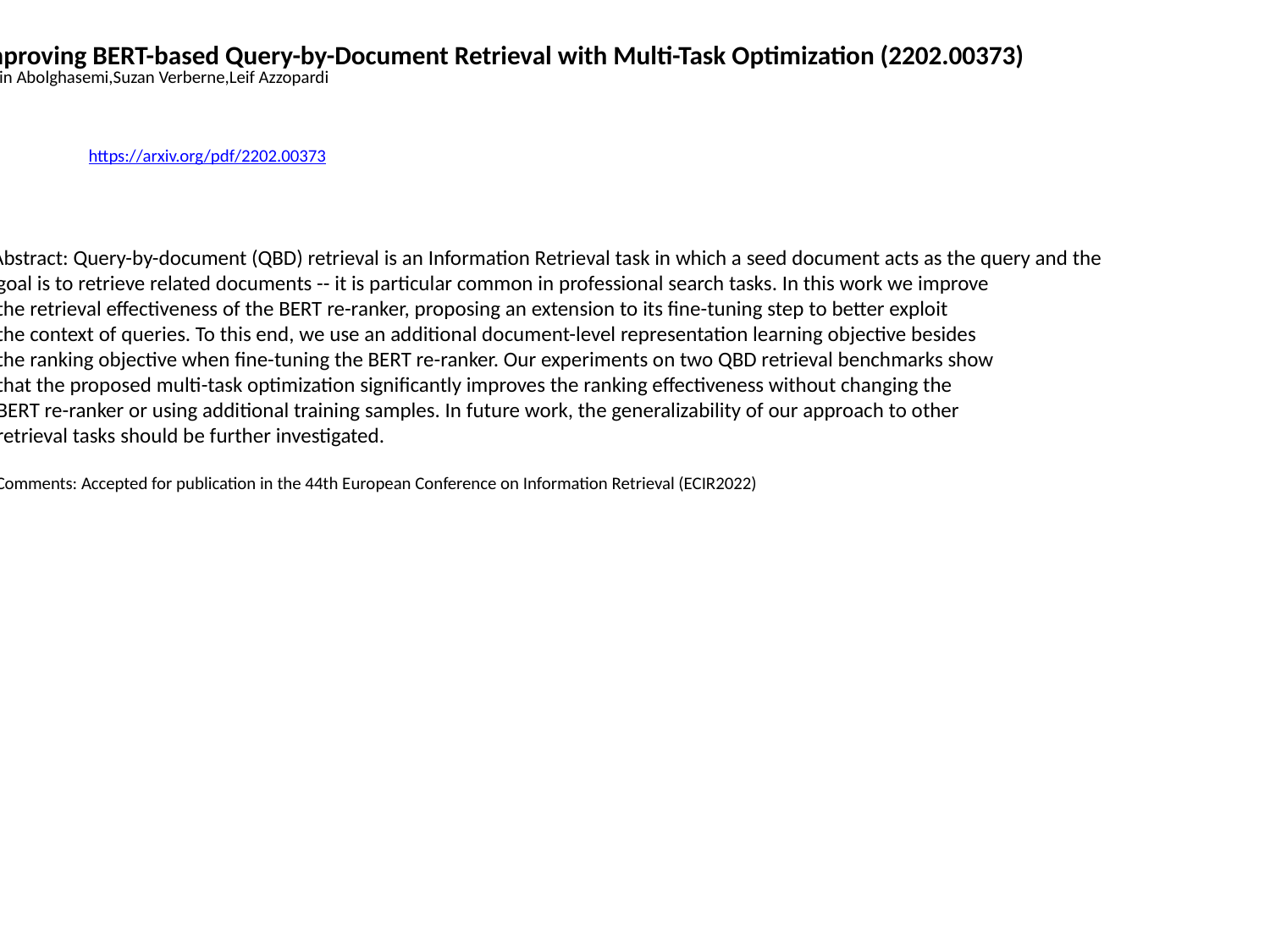

Improving BERT-based Query-by-Document Retrieval with Multi-Task Optimization (2202.00373)
Amin Abolghasemi,Suzan Verberne,Leif Azzopardi

https://arxiv.org/pdf/2202.00373

Abstract: Query-by-document (QBD) retrieval is an Information Retrieval task in which a seed document acts as the query and the
 goal is to retrieve related documents -- it is particular common in professional search tasks. In this work we improve
 the retrieval effectiveness of the BERT re-ranker, proposing an extension to its fine-tuning step to better exploit
 the context of queries. To this end, we use an additional document-level representation learning objective besides
 the ranking objective when fine-tuning the BERT re-ranker. Our experiments on two QBD retrieval benchmarks show
 that the proposed multi-task optimization significantly improves the ranking effectiveness without changing the
 BERT re-ranker or using additional training samples. In future work, the generalizability of our approach to other
 retrieval tasks should be further investigated.
 Comments: Accepted for publication in the 44th European Conference on Information Retrieval (ECIR2022)